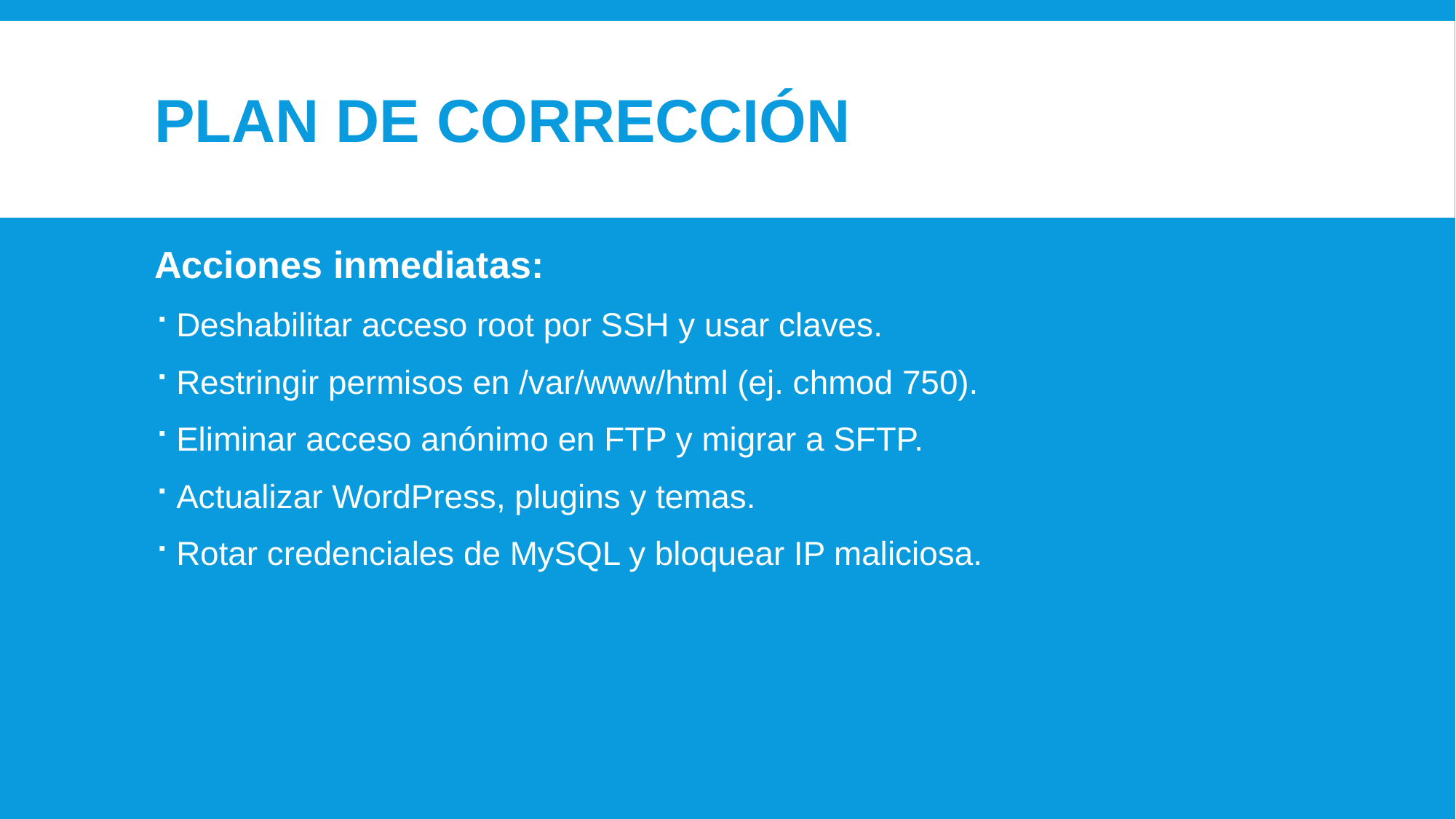

# Plan de Corrección
Acciones inmediatas:
Deshabilitar acceso root por SSH y usar claves.
Restringir permisos en /var/www/html (ej. chmod 750).
Eliminar acceso anónimo en FTP y migrar a SFTP.
Actualizar WordPress, plugins y temas.
Rotar credenciales de MySQL y bloquear IP maliciosa.